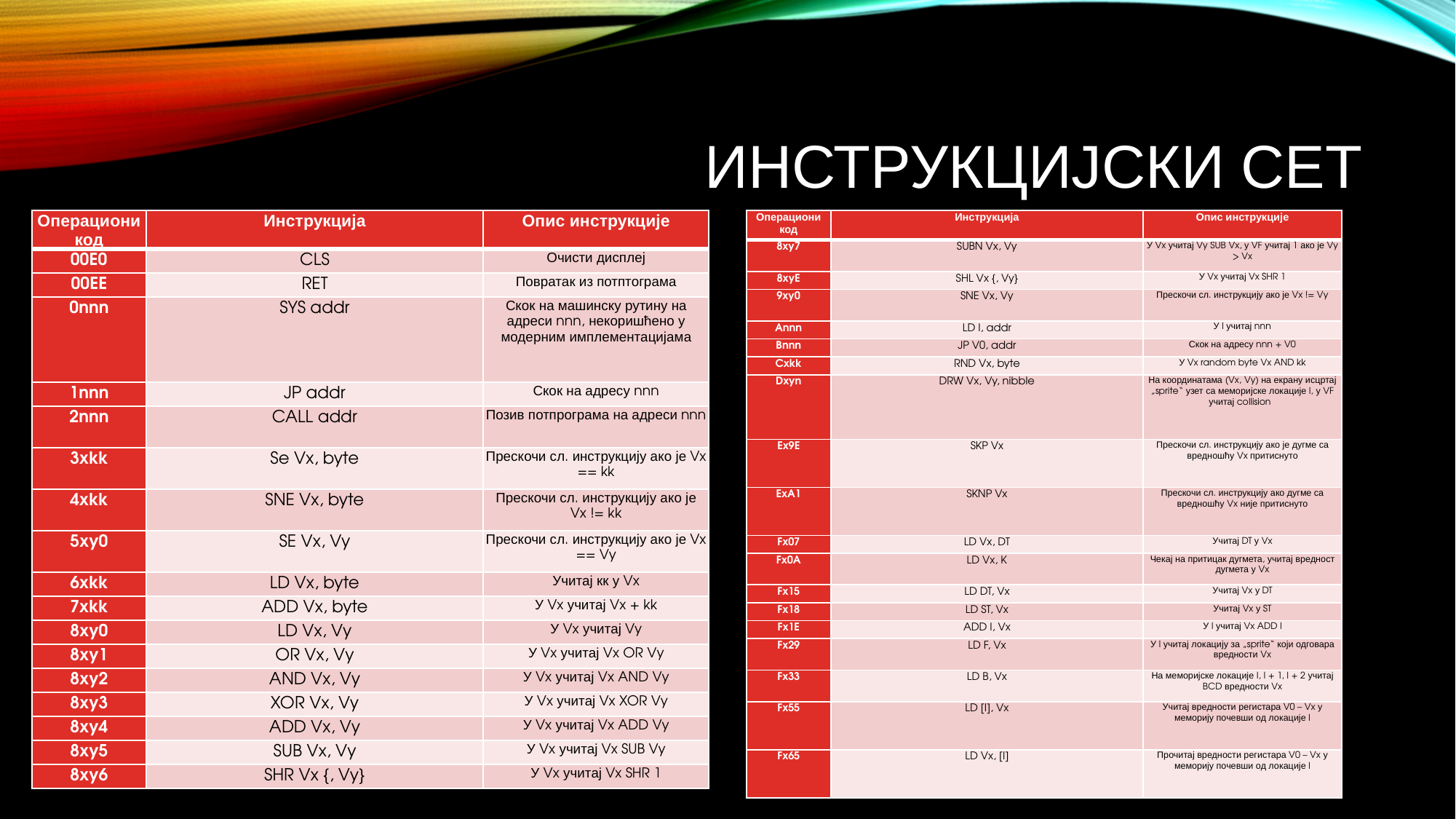

# Инструкцијски сет
| Операциони код | Инструкција | Опис инструкције |
| --- | --- | --- |
| 00E0 | CLS | Очисти дисплеј |
| 00EE | RET | Повратак из потптограма |
| 0nnn | SYS addr | Скок на машинску рутину на адреси nnn, некоришћено у модерним имплементацијама |
| 1nnn | JP addr | Скок на адресу nnn |
| 2nnn | CALL addr | Позив потпрограма на адреси nnn |
| 3xkk | Se Vx, byte | Прескочи сл. инструкцију ако је Vx == kk |
| 4xkk | SNE Vx, byte | Прескочи сл. инструкцију ако је Vx != kk |
| 5xy0 | SE Vx, Vy | Прескочи сл. инструкцију ако је Vx == Vy |
| 6xkk | LD Vx, byte | Учитај кк у Vx |
| 7xkk | ADD Vx, byte | У Vx учитај Vx + kk |
| 8xy0 | LD Vx, Vy | У Vx учитај Vy |
| 8xy1 | OR Vx, Vy | У Vx учитај Vx OR Vy |
| 8xy2 | AND Vx, Vy | У Vx учитај Vx AND Vy |
| 8xy3 | XOR Vx, Vy | У Vx учитај Vx XOR Vy |
| 8xy4 | ADD Vx, Vy | У Vx учитај Vx ADD Vy |
| 8xy5 | SUB Vx, Vy | У Vx учитај Vx SUB Vy |
| 8xy6 | SHR Vx {, Vy} | У Vx учитај Vx SHR 1 |
| Операциони код | Инструкција | Опис инструкције |
| --- | --- | --- |
| 8xy7 | SUBN Vx, Vy | У Vx учитај Vy SUB Vx, у VF учитај 1 ако је Vy > Vx |
| 8xyE | SHL Vx {, Vy} | У Vx учитај Vx SHR 1 |
| 9xy0 | SNE Vx, Vy | Прескочи сл. инструкцију ако је Vx != Vy |
| Annn | LD I, addr | У I учитај nnn |
| Bnnn | JP V0, addr | Скок на адресу nnn + V0 |
| Cxkk | RND Vx, byte | У Vx random byte Vx AND kk |
| Dxyn | DRW Vx, Vy, nibble | На координатама (Vx, Vy) на екрану исцртај „sprite“ узет са меморијске локације I, у VF учитај collision |
| Ex9E | SKP Vx | Прескочи сл. инструкцију ако је дугме са вредношћу Vx притиснуто |
| ExA1 | SKNP Vx | Прескочи сл. инструкцију ако дугме са вредношћу Vx није притиснуто |
| Fx07 | LD Vx, DT | Учитај DT у Vx |
| Fx0A | LD Vx, K | Чекај на притицак дугмета, учитај вредност дугмета у Vx |
| Fx15 | LD DT, Vx | Учитај Vx у DT |
| Fx18 | LD ST, Vx | Учитај Vx у ST |
| Fx1E | ADD I, Vx | У I учитај Vx ADD I |
| Fx29 | LD F, Vx | У I учитај локацију за „sprite“ који одговара вредности Vx |
| Fx33 | LD B, Vx | На меморијске локације I, I + 1, I + 2 учитај BCD вредности Vx |
| Fx55 | LD [I], Vx | Учитај вредности регистара V0 – Vx у меморију почевши од локације I |
| Fx65 | LD Vx, [I] | Прочитај вредности регистара V0 – Vx у меморију почевши од локације I |